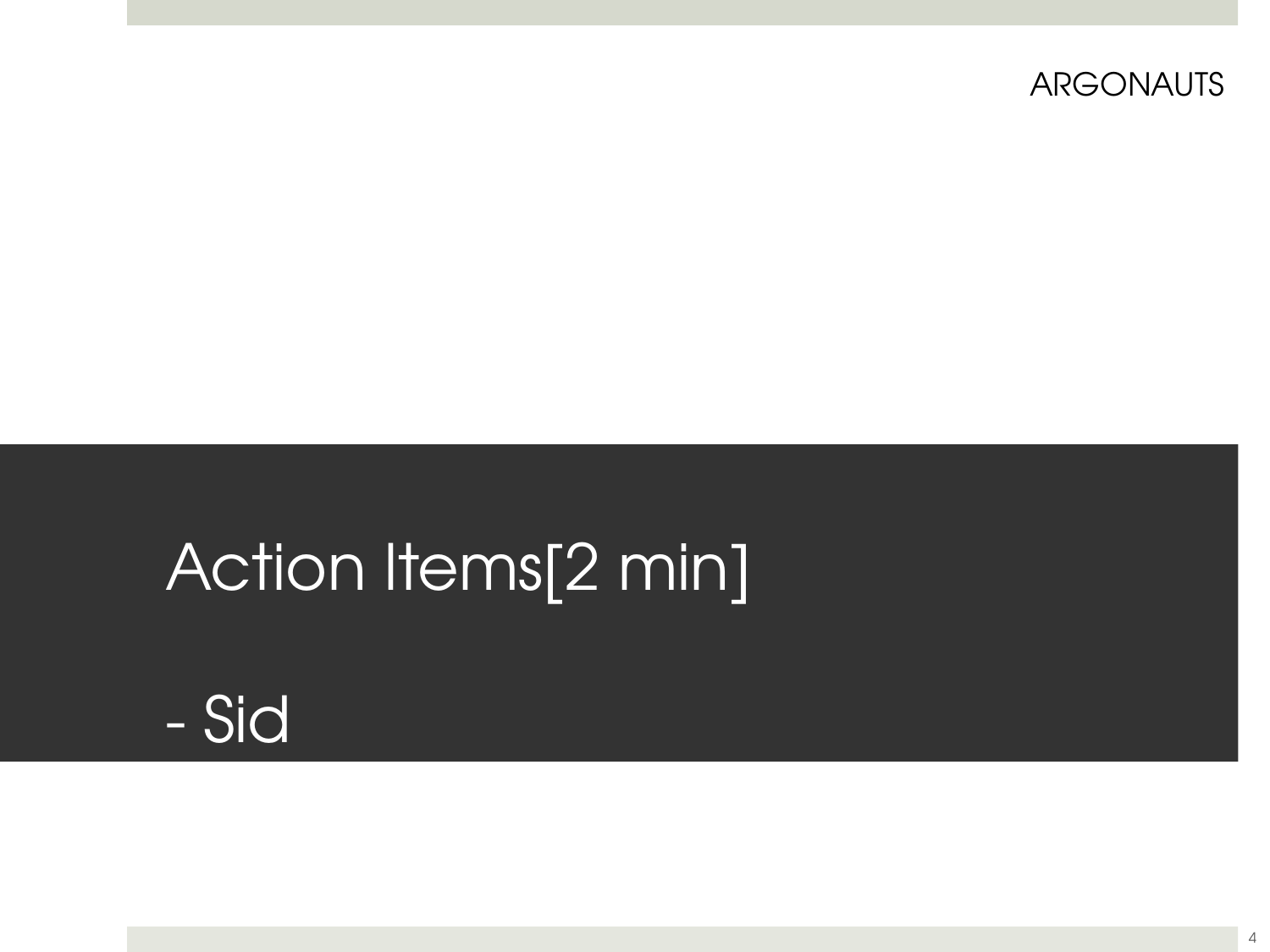

ARGONAUTS
# Action Items[2 min] - Sid
4